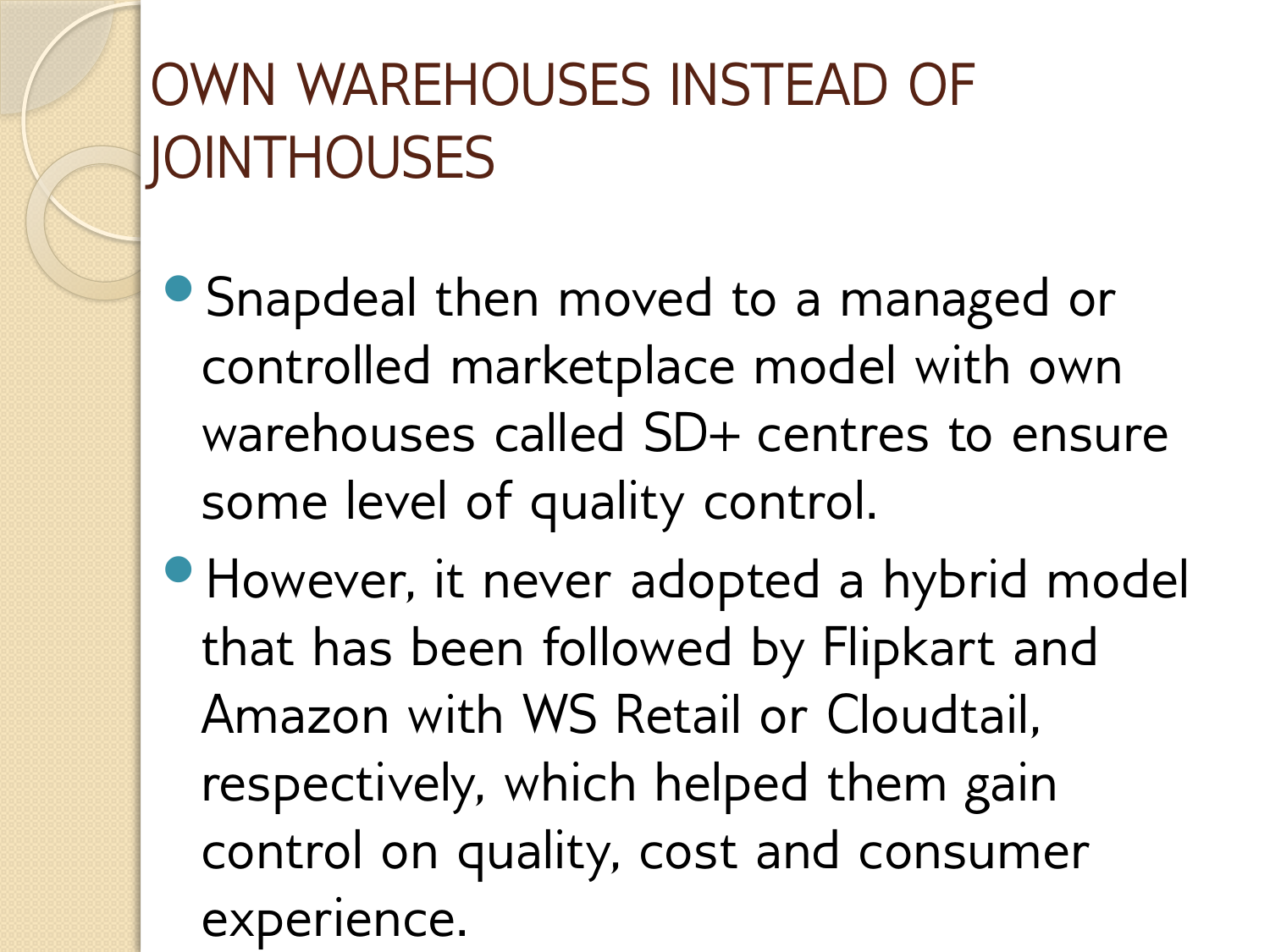

# OWN WAREHOUSES INSTEAD OF JOINTHOUSES
Snapdeal then moved to a managed or controlled marketplace model with own warehouses called SD+ centres to ensure some level of quality control.
However, it never adopted a hybrid model that has been followed by Flipkart and Amazon with WS Retail or Cloudtail, respectively, which helped them gain control on quality, cost and consumer experience.